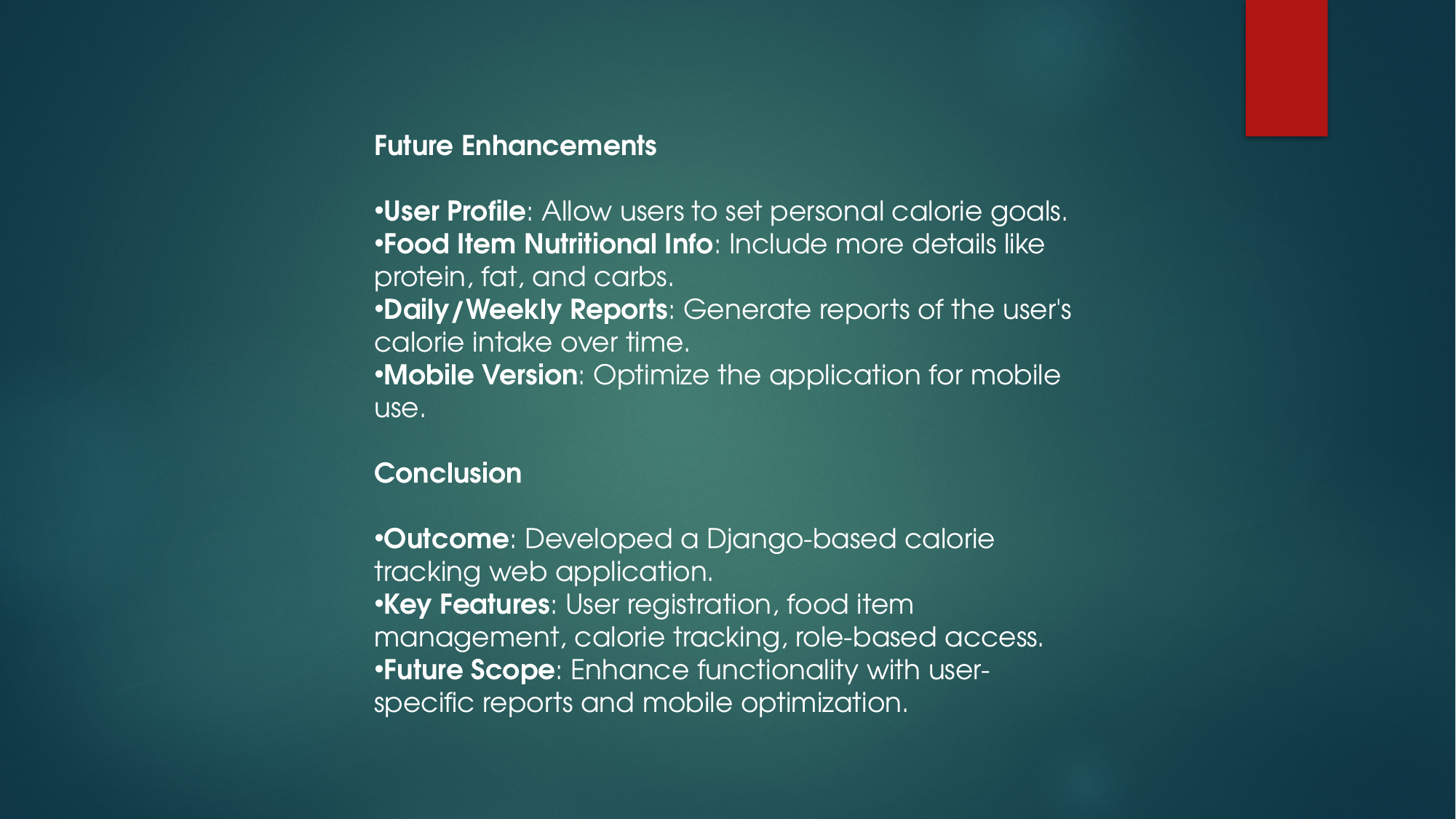

Future Enhancements

User Profile: Allow users to set personal calorie goals.
Food Item Nutritional Info: Include more details like protein, fat, and carbs.
Daily/Weekly Reports: Generate reports of the user's calorie intake over time.
Mobile Version: Optimize the application for mobile use.

Conclusion

Outcome: Developed a Django-based calorie tracking web application.
Key Features: User registration, food item management, calorie tracking, role-based access.
Future Scope: Enhance functionality with user-specific reports and mobile optimization.